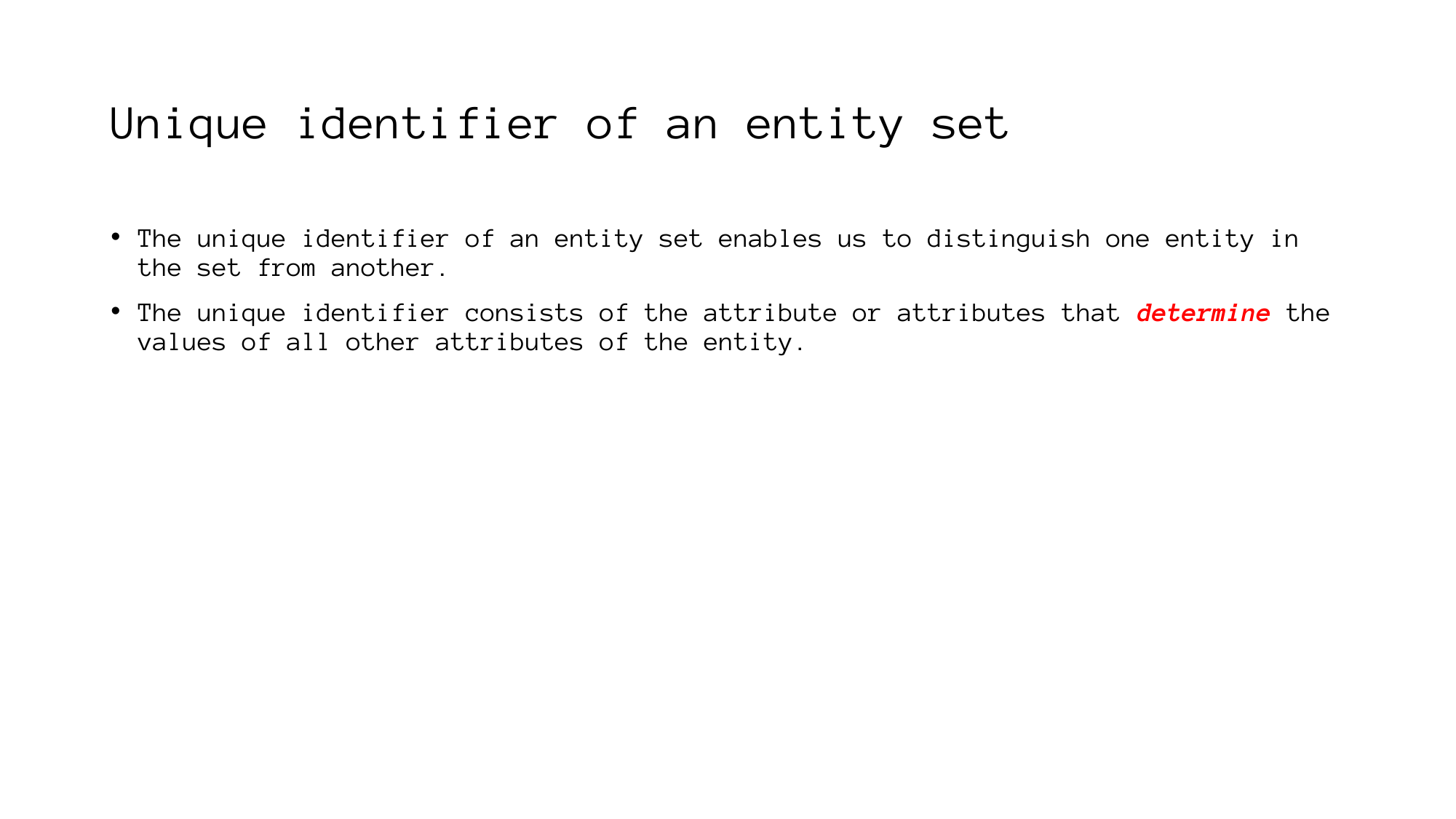

# Unique identifier of an entity set
The unique identifier of an entity set enables us to distinguish one entity in the set from another.
The unique identifier consists of the attribute or attributes that determine the values of all other attributes of the entity.